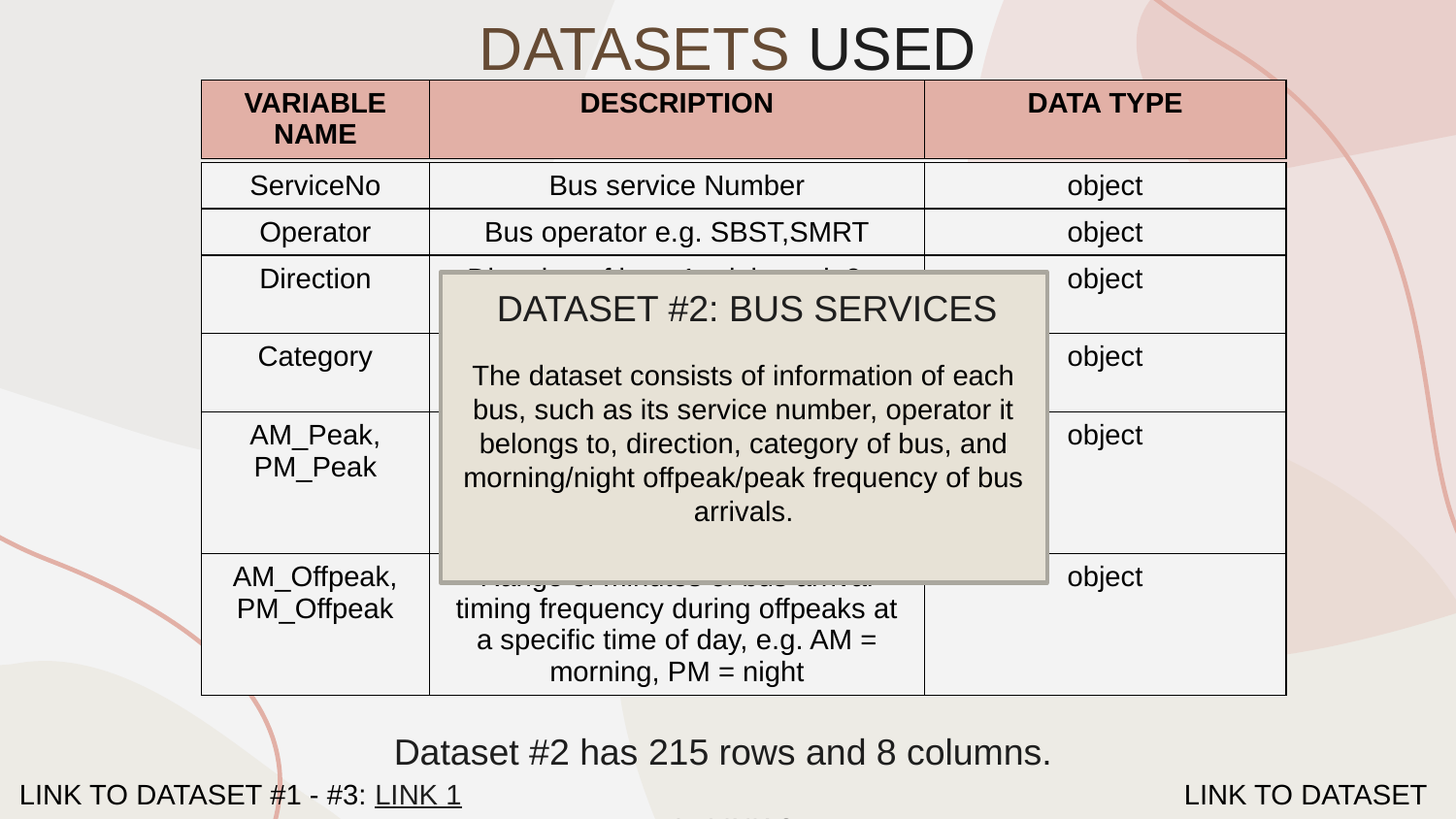

# DATASETS USED
| VARIABLE NAME | DESCRIPTION | DATA TYPE |
| --- | --- | --- |
| ServiceNo | Bus service Number | object |
| --- | --- | --- |
| Operator | Bus operator e.g. SBST,SMRT | object |
| Direction | Direction of bus, 1 = inbound, 2 = outbound | object |
| Category | Category of bus e.g. TRUNK, EXPRESS | object |
| AM\_Peak, PM\_Peak | Range of minutes of bus arrival timing frequency during peaks at a specific time of day, e.g. AM = morning, PM = night | object |
| AM\_Offpeak, PM\_Offpeak | Range of minutes of bus arrival timing frequency during offpeaks at a specific time of day, e.g. AM = morning, PM = night | object |

DATASET #2: BUS SERVICES
The dataset consists of information of each bus, such as its service number, operator it belongs to, direction, category of bus, and morning/night offpeak/peak frequency of bus arrivals.
Dataset #2 has 215 rows and 8 columns.
LINK TO DATASET #1 - #3: LINK 1					LINK TO DATASET #4 : LINK 2